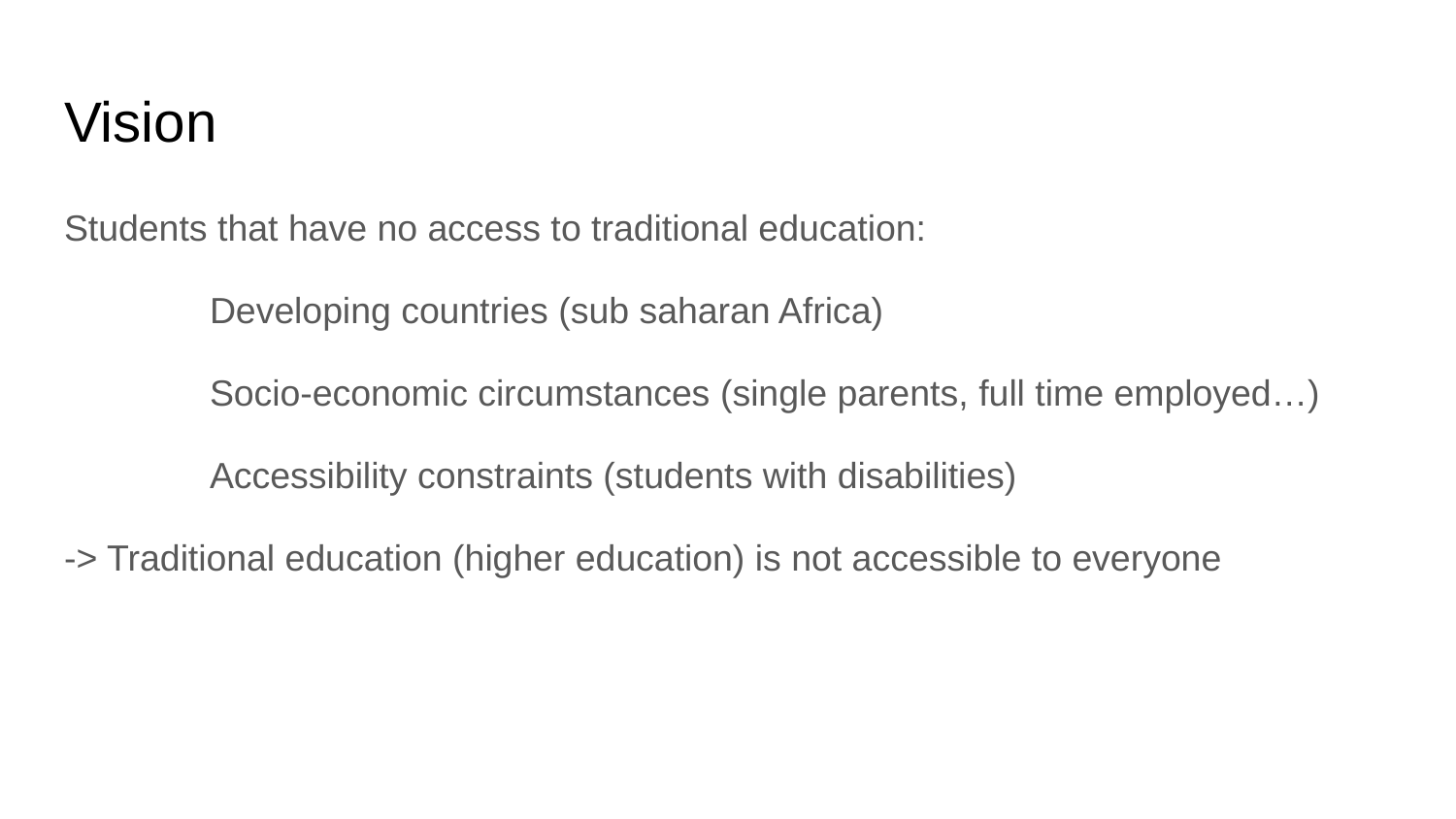

# Vision
Students that have no access to traditional education:
	Developing countries (sub saharan Africa)
	Socio-economic circumstances (single parents, full time employed…)
	Accessibility constraints (students with disabilities)
-> Traditional education (higher education) is not accessible to everyone